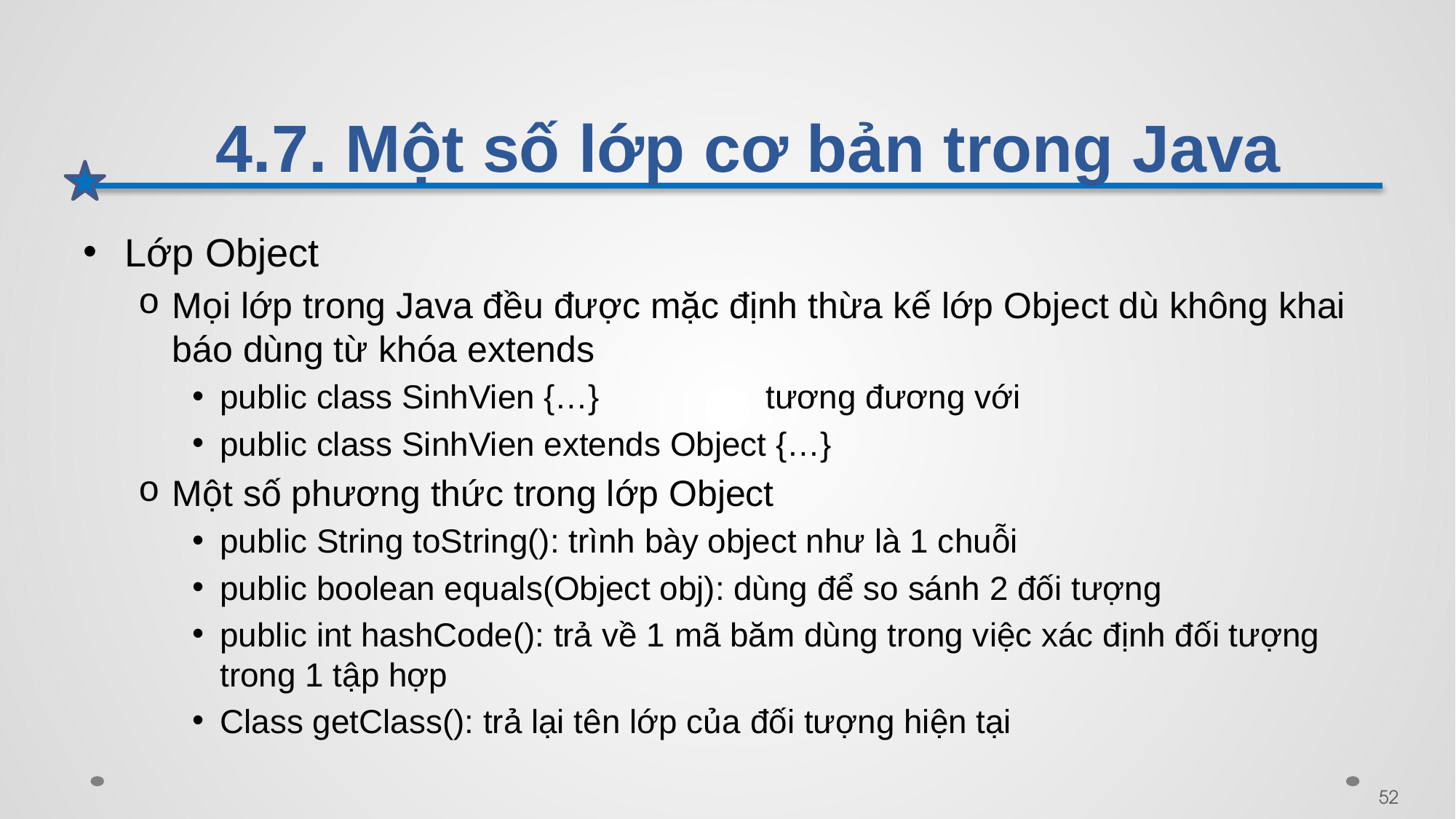

# 4.7. Một số lớp cơ bản trong Java
Lớp Object
Mọi lớp trong Java đều được mặc định thừa kế lớp Object dù không khai báo dùng từ khóa extends
public class SinhVien {…} 		tương đương với
public class SinhVien extends Object {…}
Một số phương thức trong lớp Object
public String toString(): trình bày object như là 1 chuỗi
public boolean equals(Object obj): dùng để so sánh 2 đối tượng
public int hashCode(): trả về 1 mã băm dùng trong việc xác định đối tượng trong 1 tập hợp
Class getClass(): trả lại tên lớp của đối tượng hiện tại

52